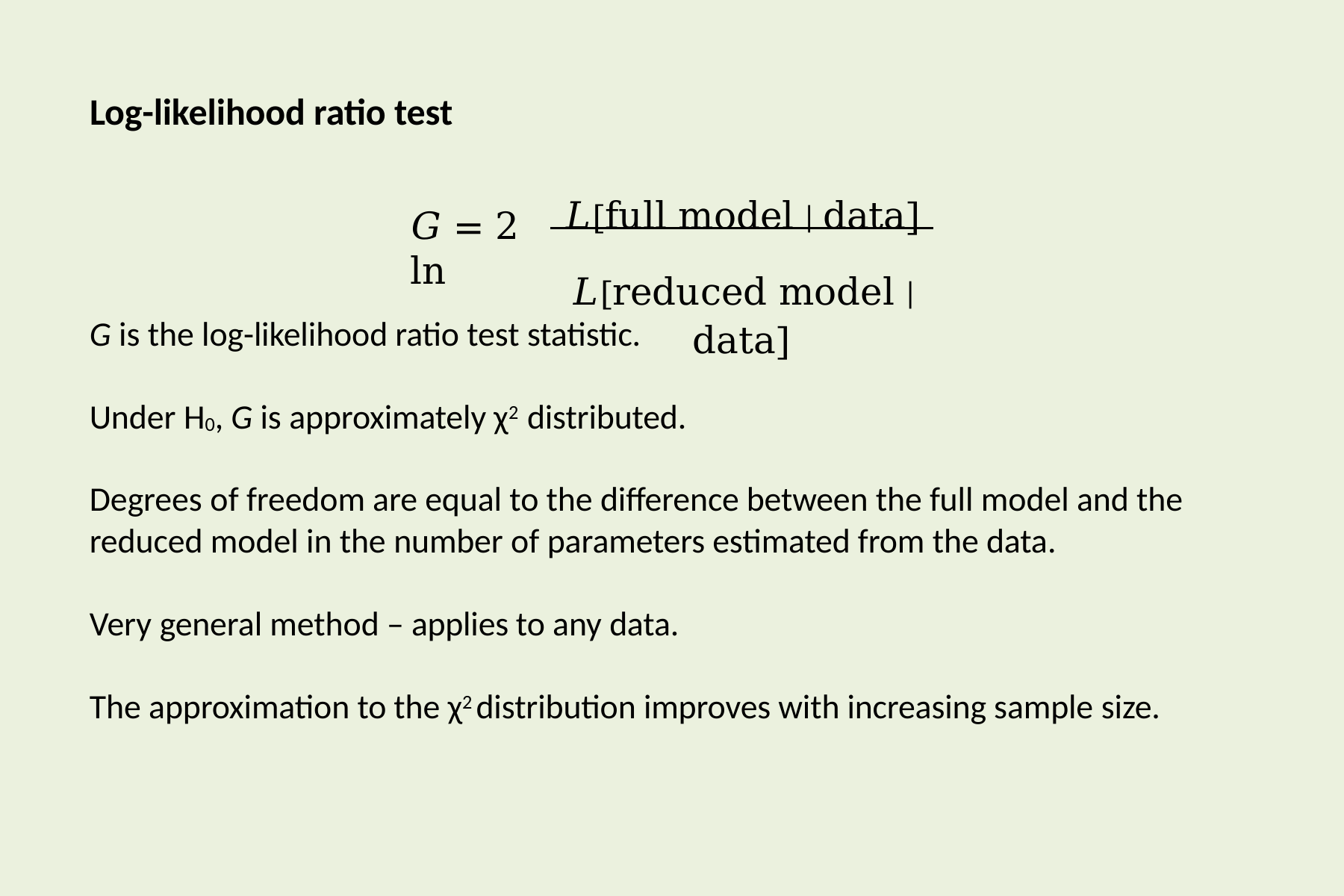

# Log-likelihood ratio test
𝐿[full model | data]
𝐿[reduced model | data]
𝐺 = 2 ln

G is the log-likelihood ratio test statistic.

Under H0, G is approximately χ2 distributed.

Degrees of freedom are equal to the difference between the full model and the  reduced model in the number of parameters estimated from the data.

Very general method – applies to any data.

The approximation to the χ2 distribution improves with increasing sample size.